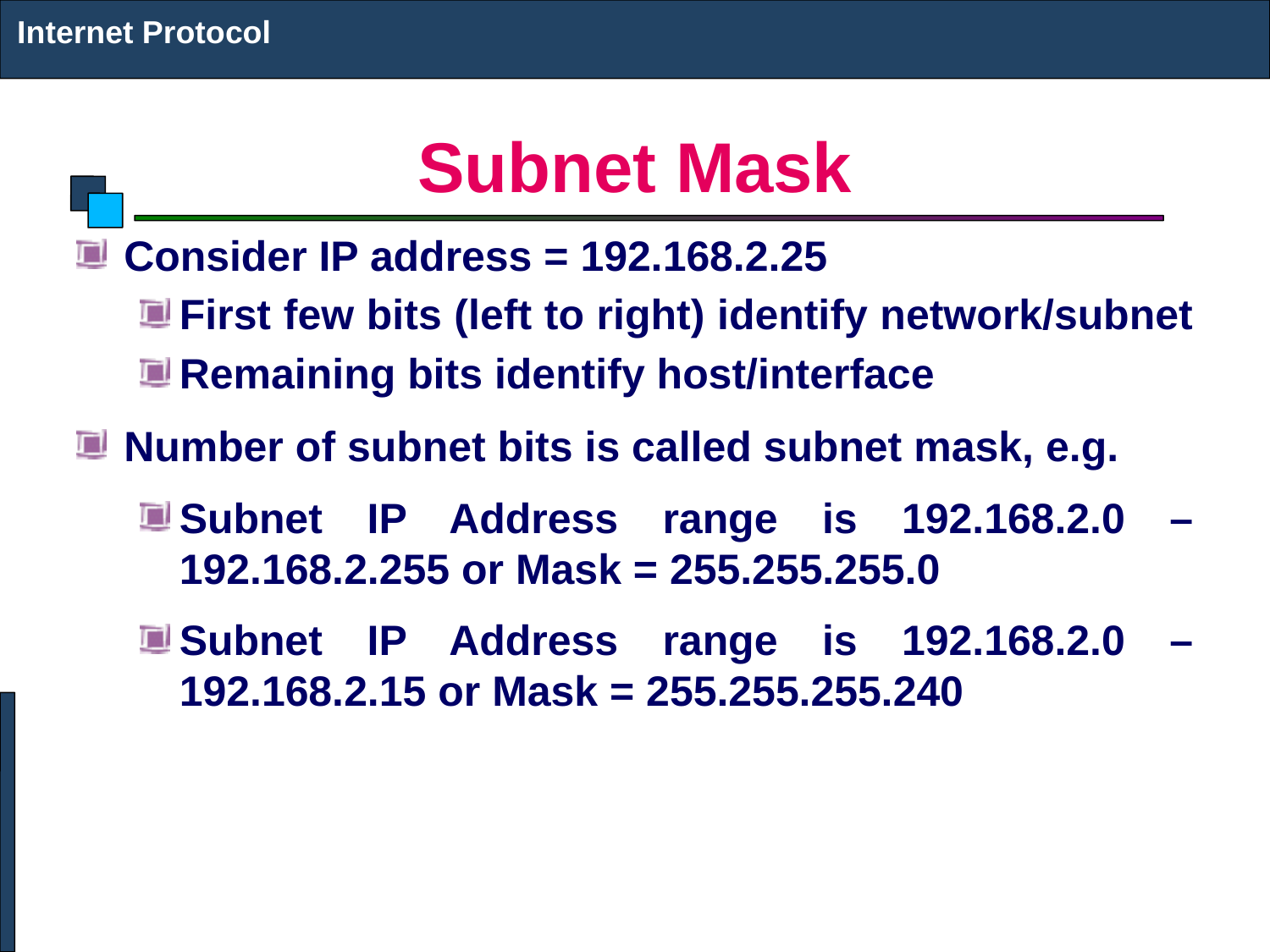

Internet Protocol
# Subnet Mask

Consider IP address = 192.168.2.25
First few bits (left to right) identify network/subnet
Remaining bits identify host/interface
Number of subnet bits is called subnet mask, e.g.
Subnet IP Address range is 192.168.2.0 – 192.168.2.255 or Mask = 255.255.255.0
Subnet IP Address range is 192.168.2.0 – 192.168.2.15 or Mask = 255.255.255.240